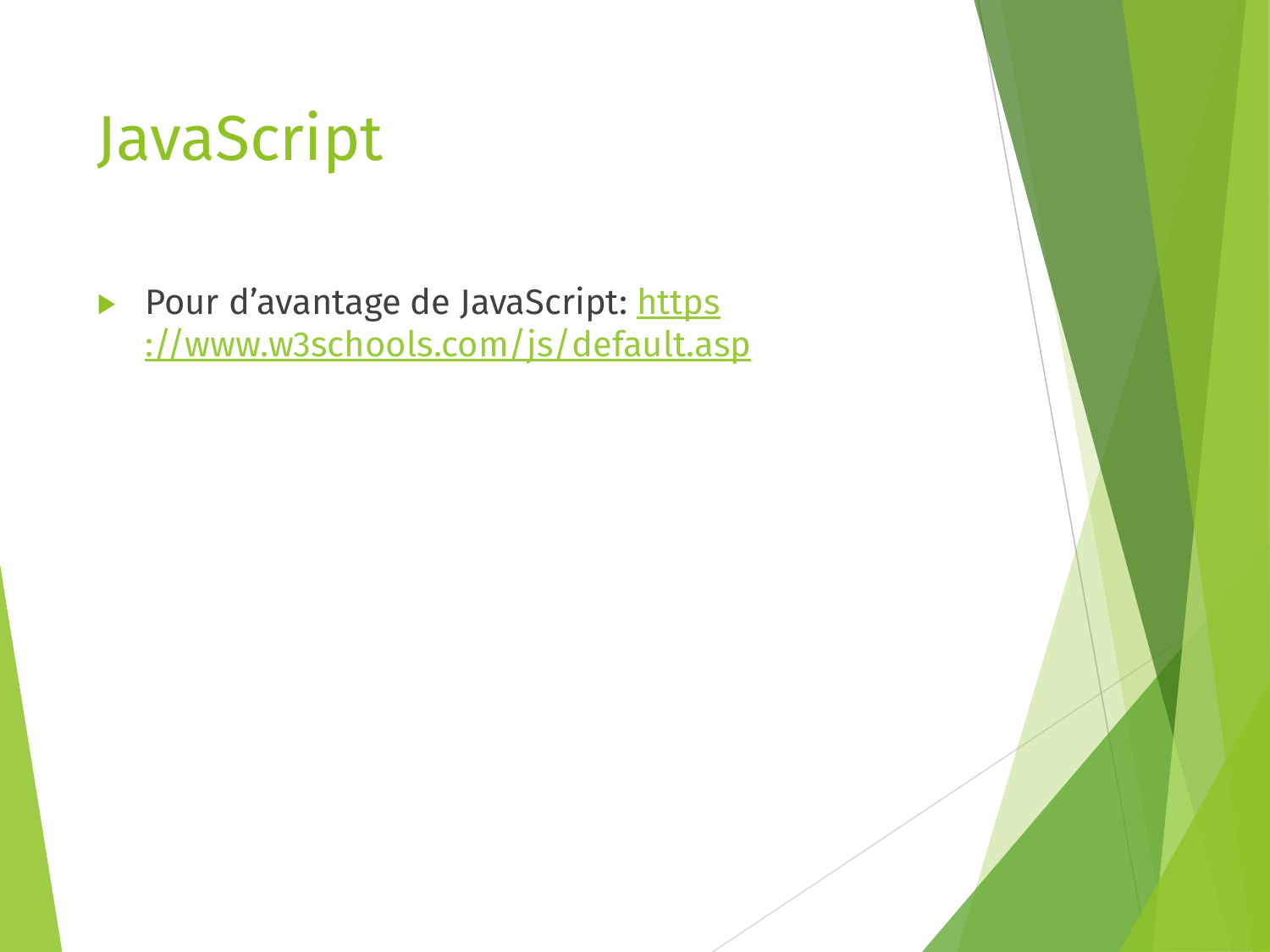

# JavaScript
Pour d’avantage de JavaScript: https://www.w3schools.com/js/default.asp